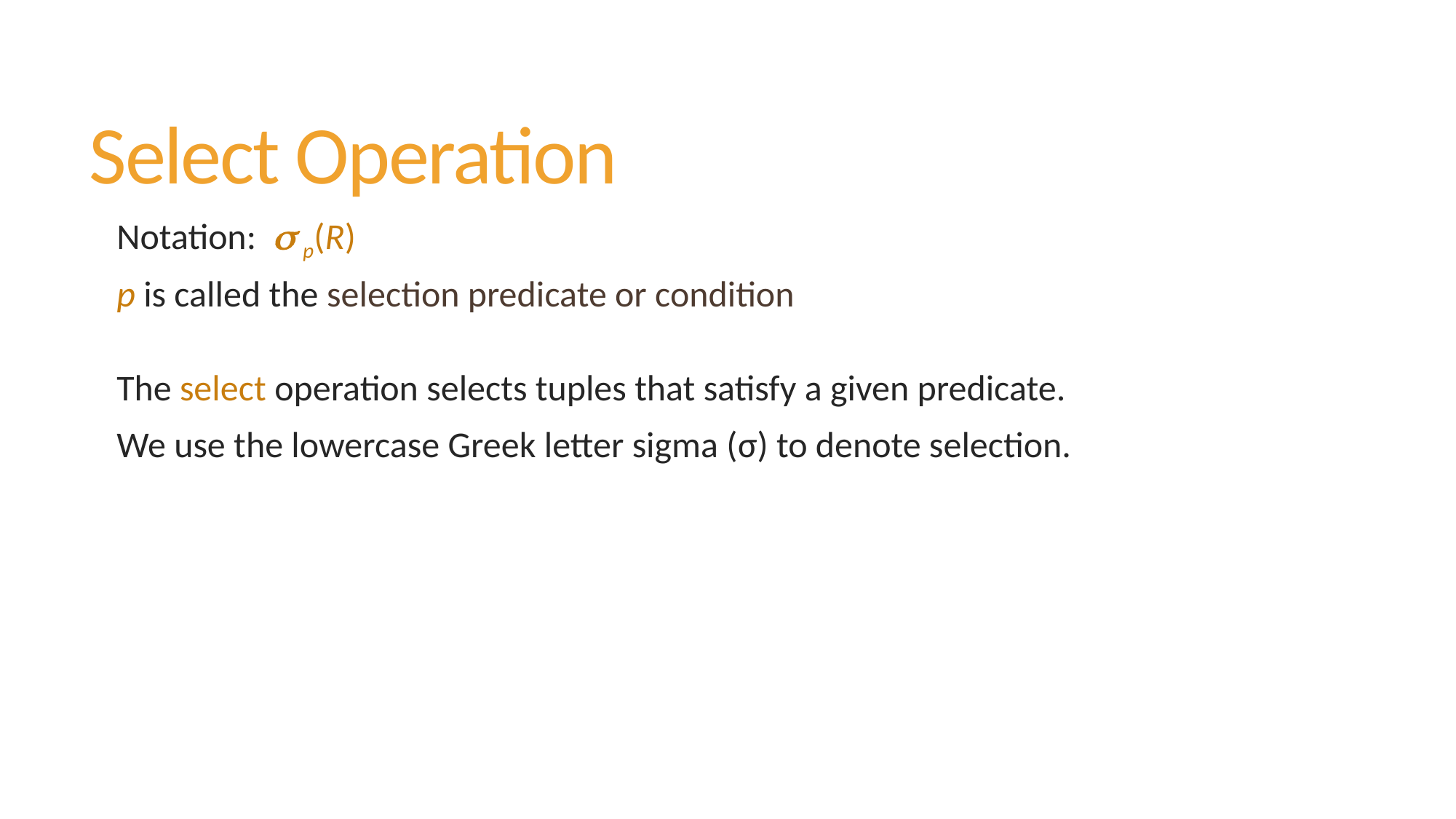

# Select Operation
Notation:  σ p(R)
p is called the selection predicate or condition
The select operation selects tuples that satisfy a given predicate.
We use the lowercase Greek letter sigma (σ) to denote selection.